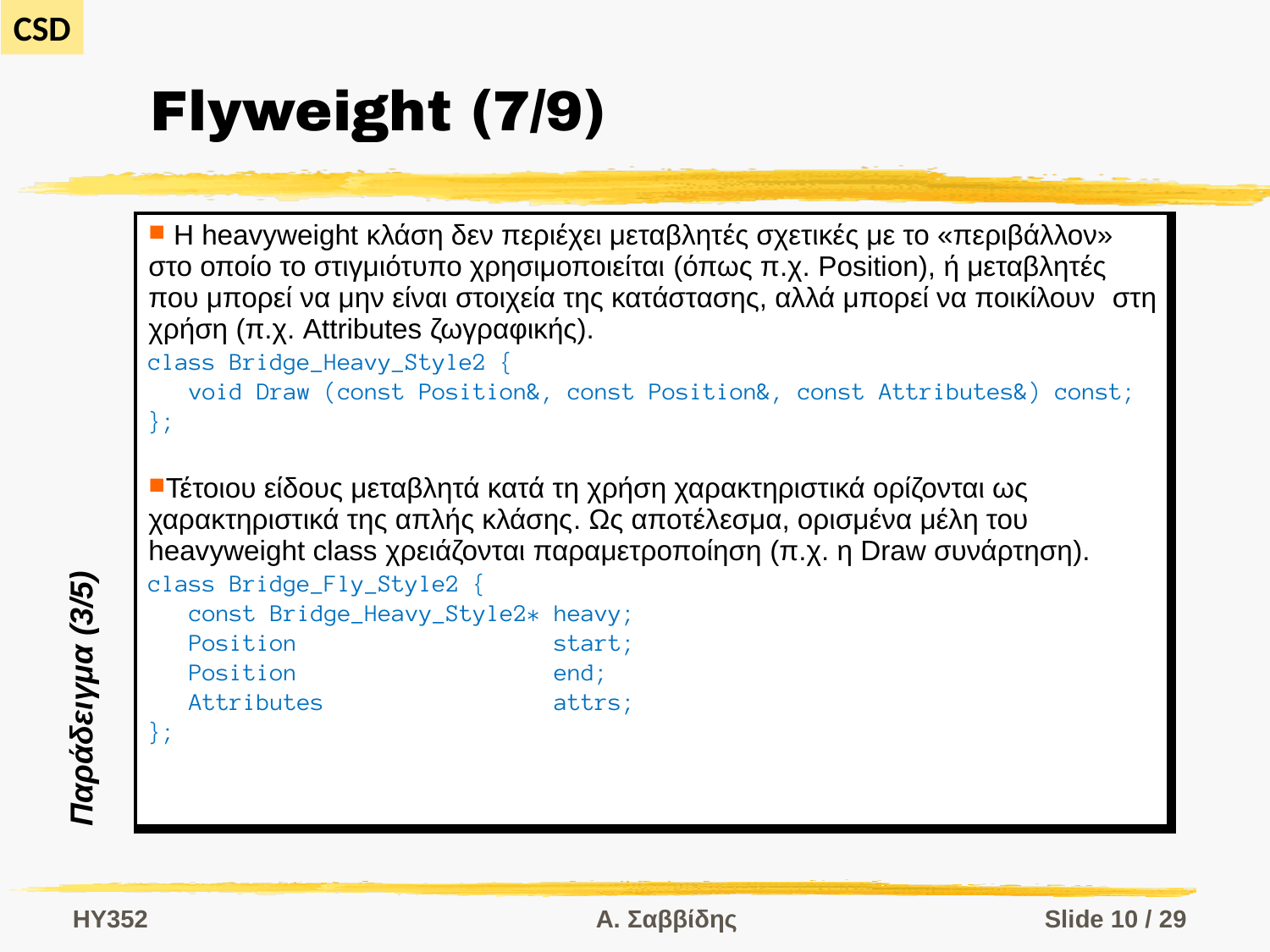

# Flyweight (7/9)
| Η heavyweight κλάση δεν περιέχει μεταβλητές σχετικές με το «περιβάλλον» στο οποίο το στιγμιότυπο χρησιμοποιείται (όπως π.χ. Position), ή μεταβλητές που μπορεί να μην είναι στοιχεία της κατάστασης, αλλά μπορεί να ποικίλουν στη χρήση (π.χ. Attributes ζωγραφικής). class Bridge\_Heavy\_Style2 { void Draw (const Position&, const Position&, const Attributes&) const; }; Τέτοιου είδους μεταβλητά κατά τη χρήση χαρακτηριστικά ορίζονται ως χαρακτηριστικά της απλής κλάσης. Ως αποτέλεσμα, ορισμένα μέλη του heavyweight class χρειάζονται παραμετροποίηση (π.χ. η Draw συνάρτηση). class Bridge\_Fly\_Style2 { const Bridge\_Heavy\_Style2\* heavy; Position start; Position end; Attributes attrs; }; |
| --- |
Παράδειγμα (3/5)
HY352
Α. Σαββίδης
Slide 10 / 29